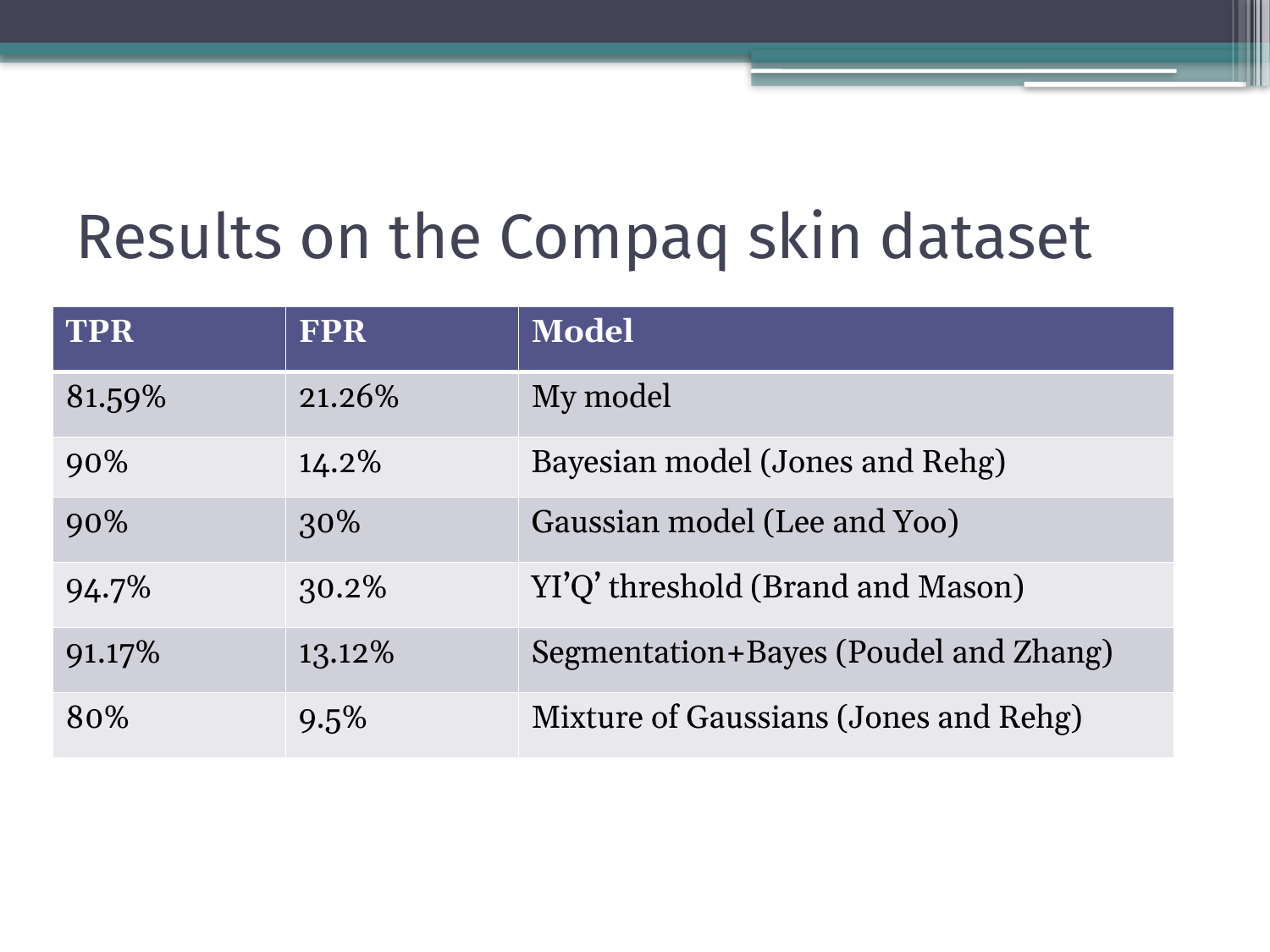

# Results on the Compaq skin dataset
| TPR | FPR | Model |
| --- | --- | --- |
| 81.59% | 21.26% | My model |
| 90% | 14.2% | Bayesian model (Jones and Rehg) |
| 90% | 30% | Gaussian model (Lee and Yoo) |
| 94.7% | 30.2% | YI’Q’ threshold (Brand and Mason) |
| 91.17% | 13.12% | Segmentation+Bayes (Poudel and Zhang) |
| 80% | 9.5% | Mixture of Gaussians (Jones and Rehg) |